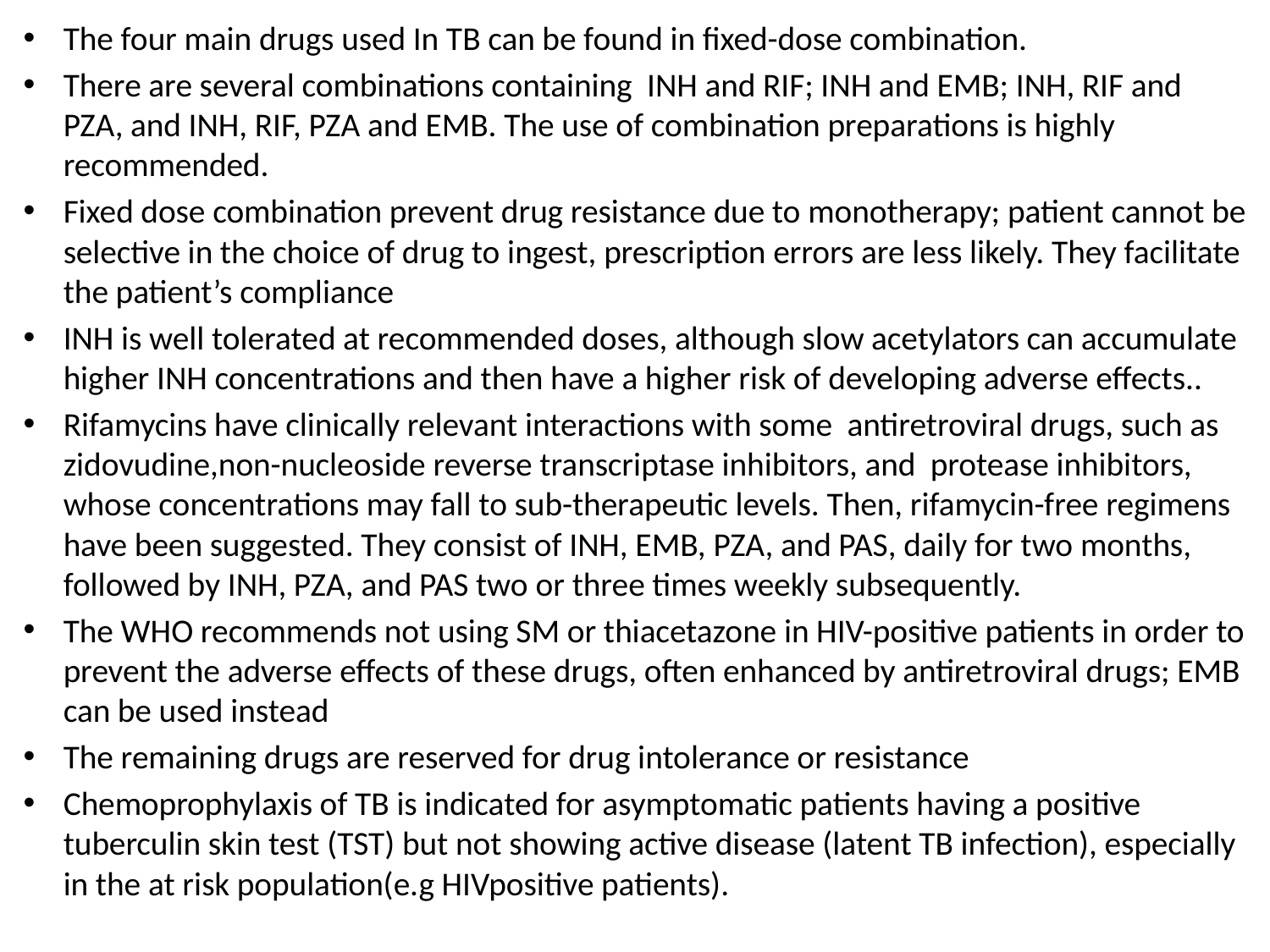

The four main drugs used In TB can be found in fixed-dose combination.
There are several combinations containing  INH and RIF; INH and EMB; INH, RIF and PZA, and INH, RIF, PZA and EMB. The use of combination preparations is highly recommended.
Fixed dose combination prevent drug resistance due to monotherapy; patient cannot be selective in the choice of drug to ingest, prescription errors are less likely. They facilitate the patient’s compliance
INH is well tolerated at recommended doses, although slow acetylators can accumulate higher INH concentrations and then have a higher risk of developing adverse effects..
Rifamycins have clinically relevant interactions with some  antiretroviral drugs, such as zidovudine,non-nucleoside reverse transcriptase inhibitors, and  protease inhibitors, whose concentrations may fall to sub-therapeutic levels. Then, rifamycin-free regimens have been suggested. They consist of INH, EMB, PZA, and PAS, daily for two months, followed by INH, PZA, and PAS two or three times weekly subsequently.
The WHO recommends not using SM or thiacetazone in HIV-positive patients in order to prevent the adverse effects of these drugs, often enhanced by antiretroviral drugs; EMB can be used instead
The remaining drugs are reserved for drug intolerance or resistance
Chemoprophylaxis of TB is indicated for asymptomatic patients having a positive tuberculin skin test (TST) but not showing active disease (latent TB infection), especially in the at risk population(e.g HIVpositive patients).